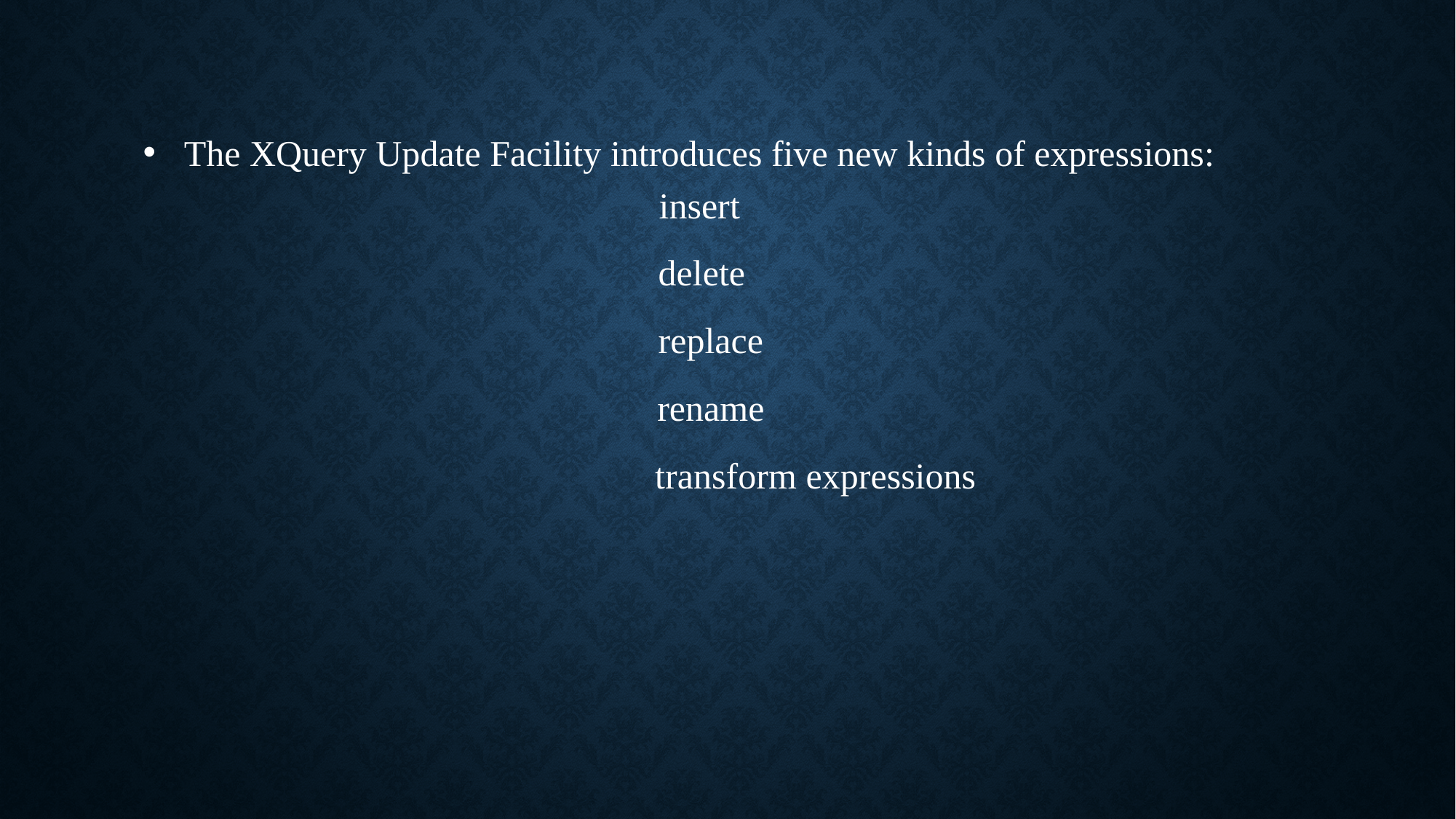

The XQuery Update Facility introduces five new kinds of expressions: insert
     delete
       replace
       rename
                              transform expressions